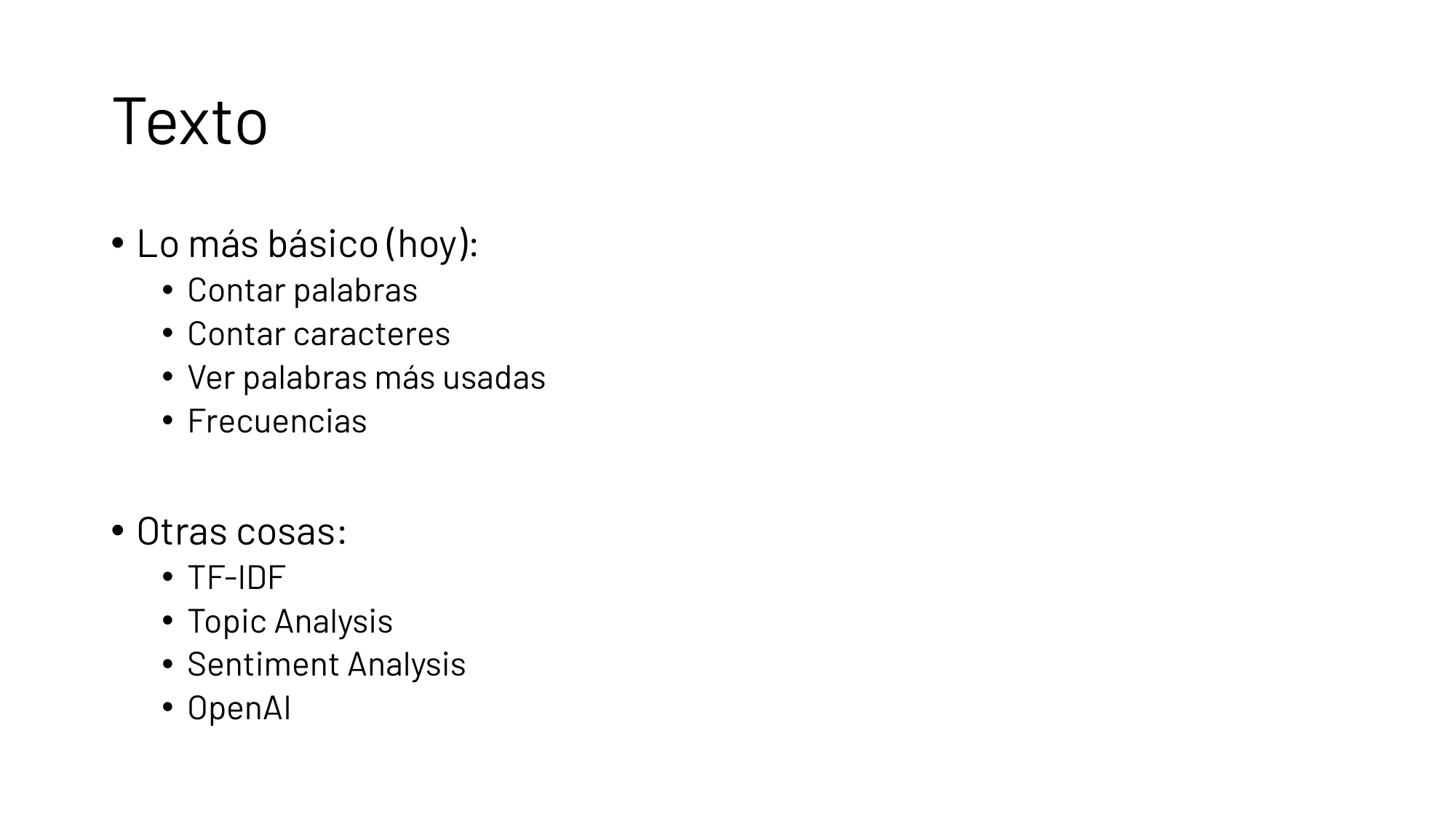

# Texto
Lo más básico (hoy):
Contar palabras
Contar caracteres
Ver palabras más usadas
Frecuencias

Otras cosas:
TF-IDF
Topic Analysis
Sentiment Analysis
OpenAI